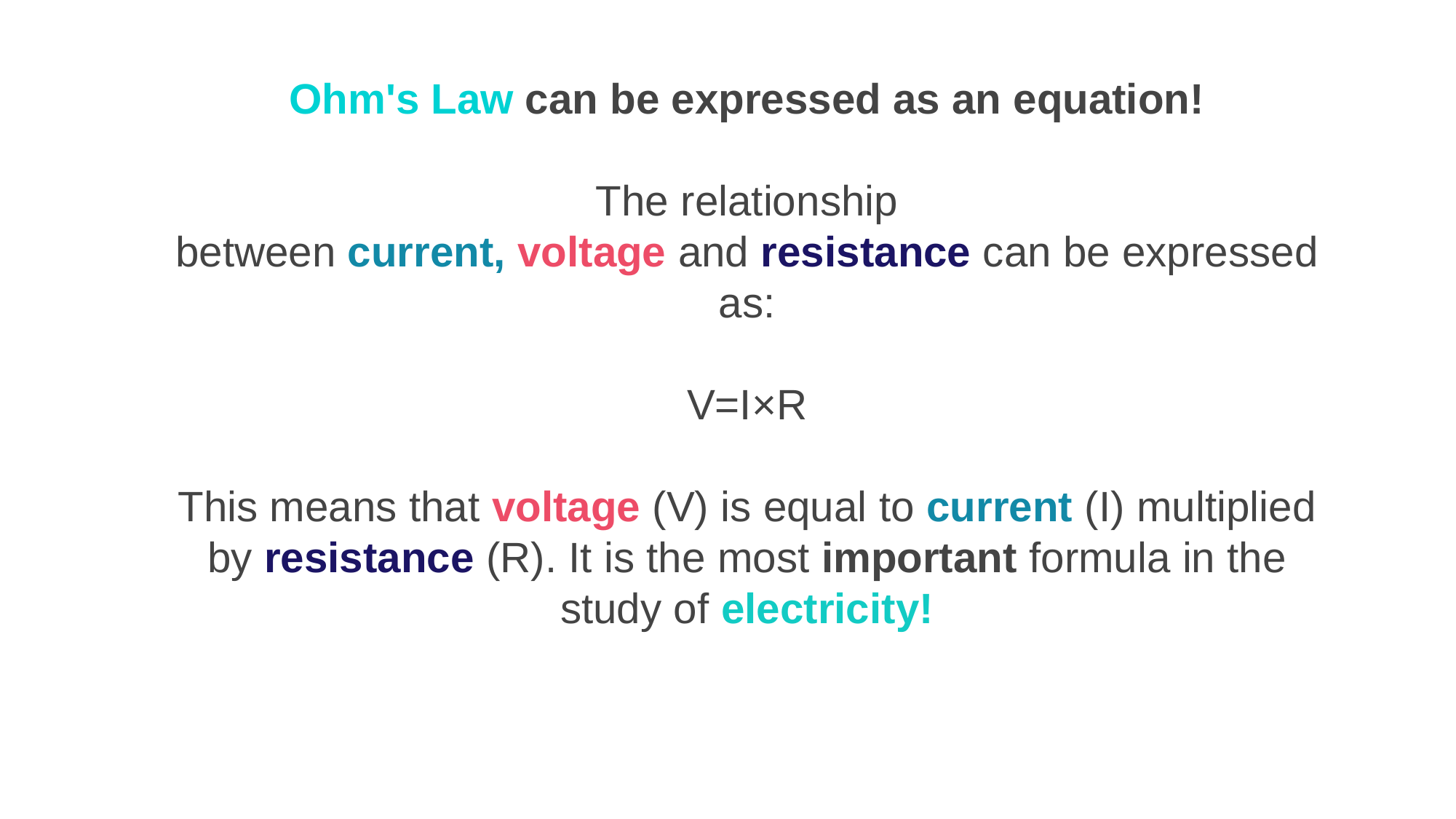

Ohm's Law can be expressed as an equation!

The relationship between current, voltage and resistance can be expressed as:

V=I×R

This means that voltage (V) is equal to current (I) multiplied by resistance (R). It is the most important formula in the study of electricity!